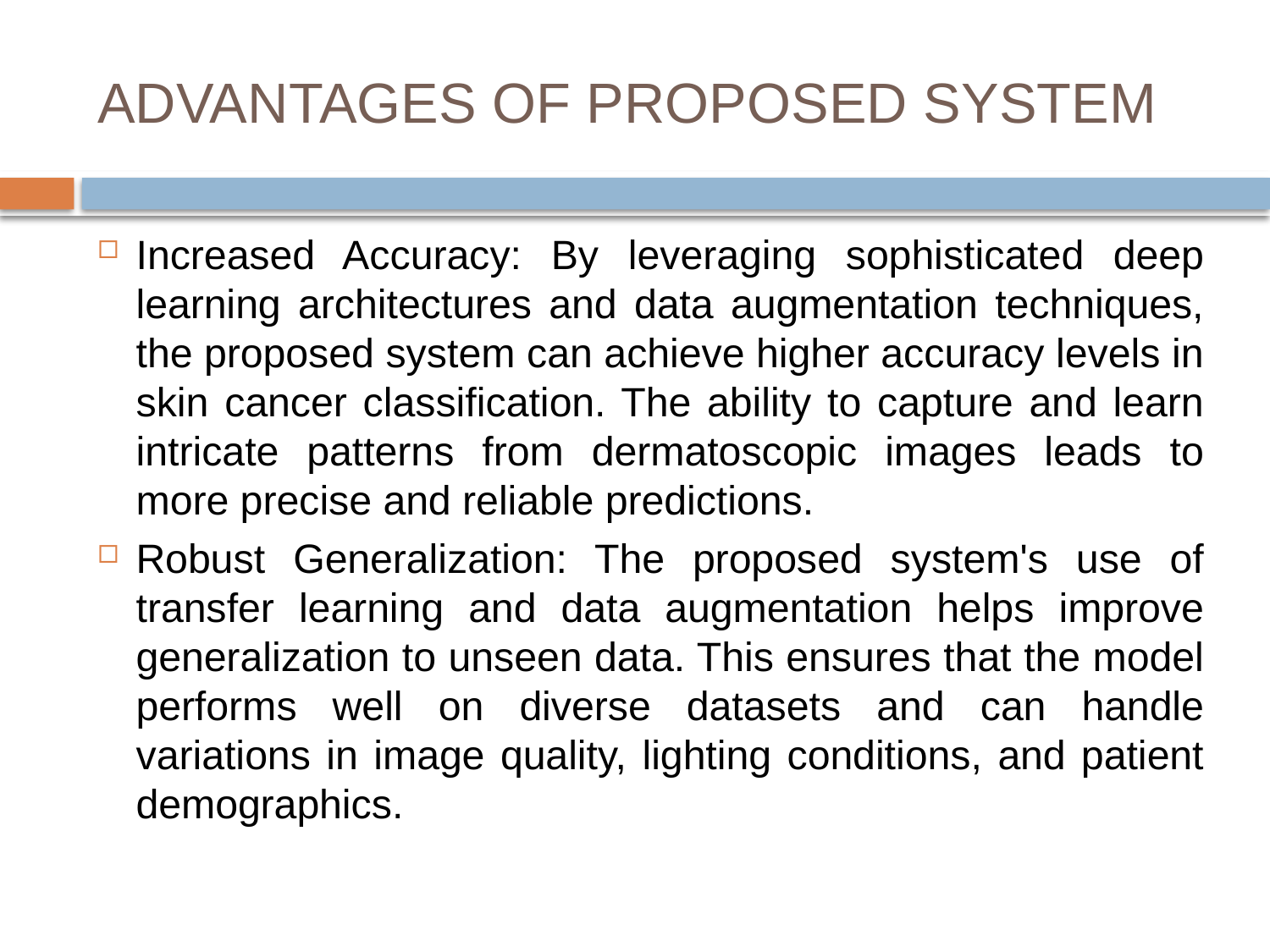

# ADVANTAGES OF PROPOSED SYSTEM
Increased Accuracy: By leveraging sophisticated deep learning architectures and data augmentation techniques, the proposed system can achieve higher accuracy levels in skin cancer classification. The ability to capture and learn intricate patterns from dermatoscopic images leads to more precise and reliable predictions.
Robust Generalization: The proposed system's use of transfer learning and data augmentation helps improve generalization to unseen data. This ensures that the model performs well on diverse datasets and can handle variations in image quality, lighting conditions, and patient demographics.